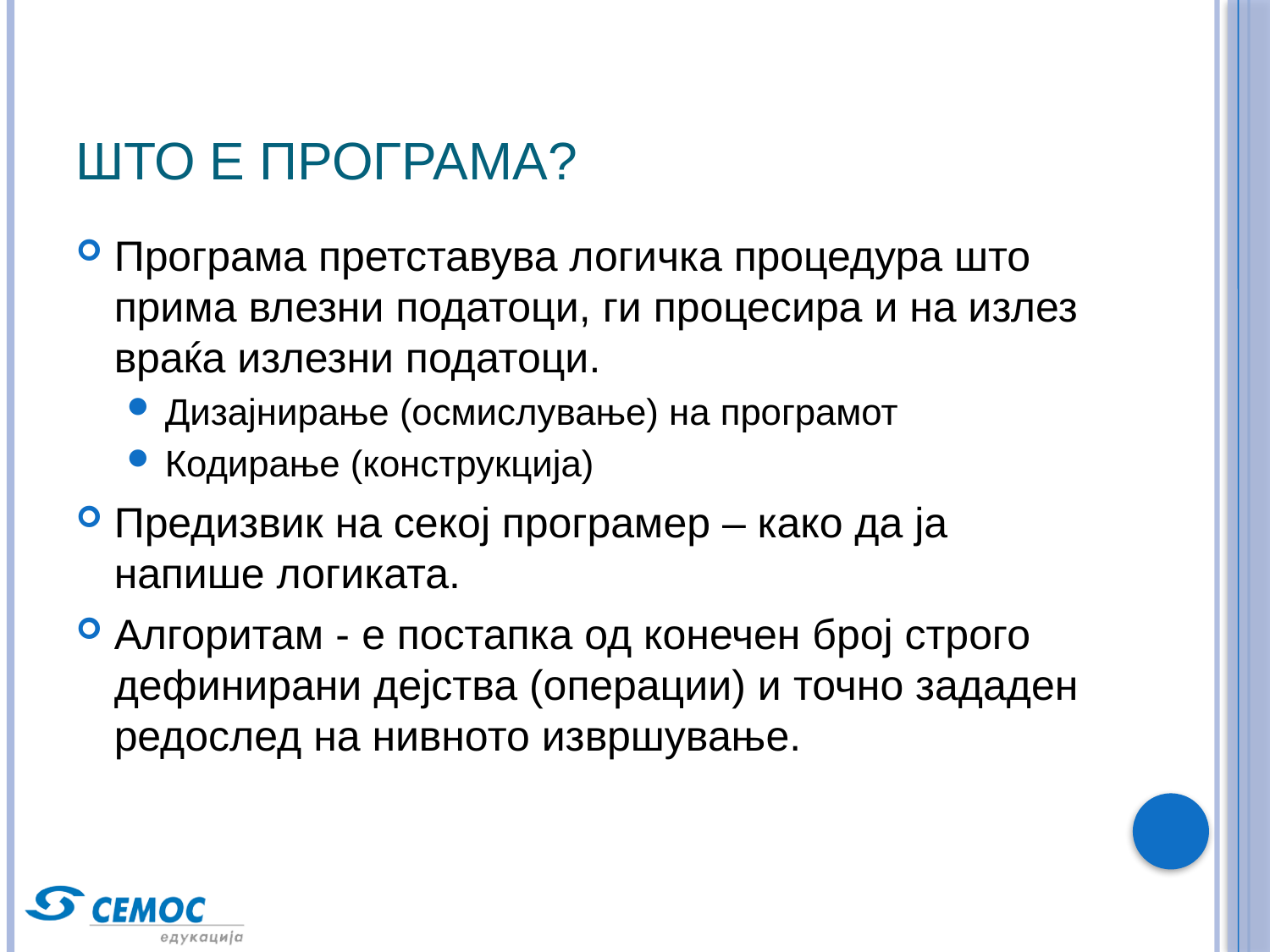

# Што е програма?
Програма претставува логичка процедура што прима влезни податоци, ги процесира и на излез враќа излезни податоци.
Дизајнирање (осмислување) на програмот
Кодирање (конструкција)
Предизвик на секој програмер – како да ја напише логиката.
Алгоритам - е постапка од конечен број строго дефинирани дејства (операции) и точно зададен редослед на нивното извршување.